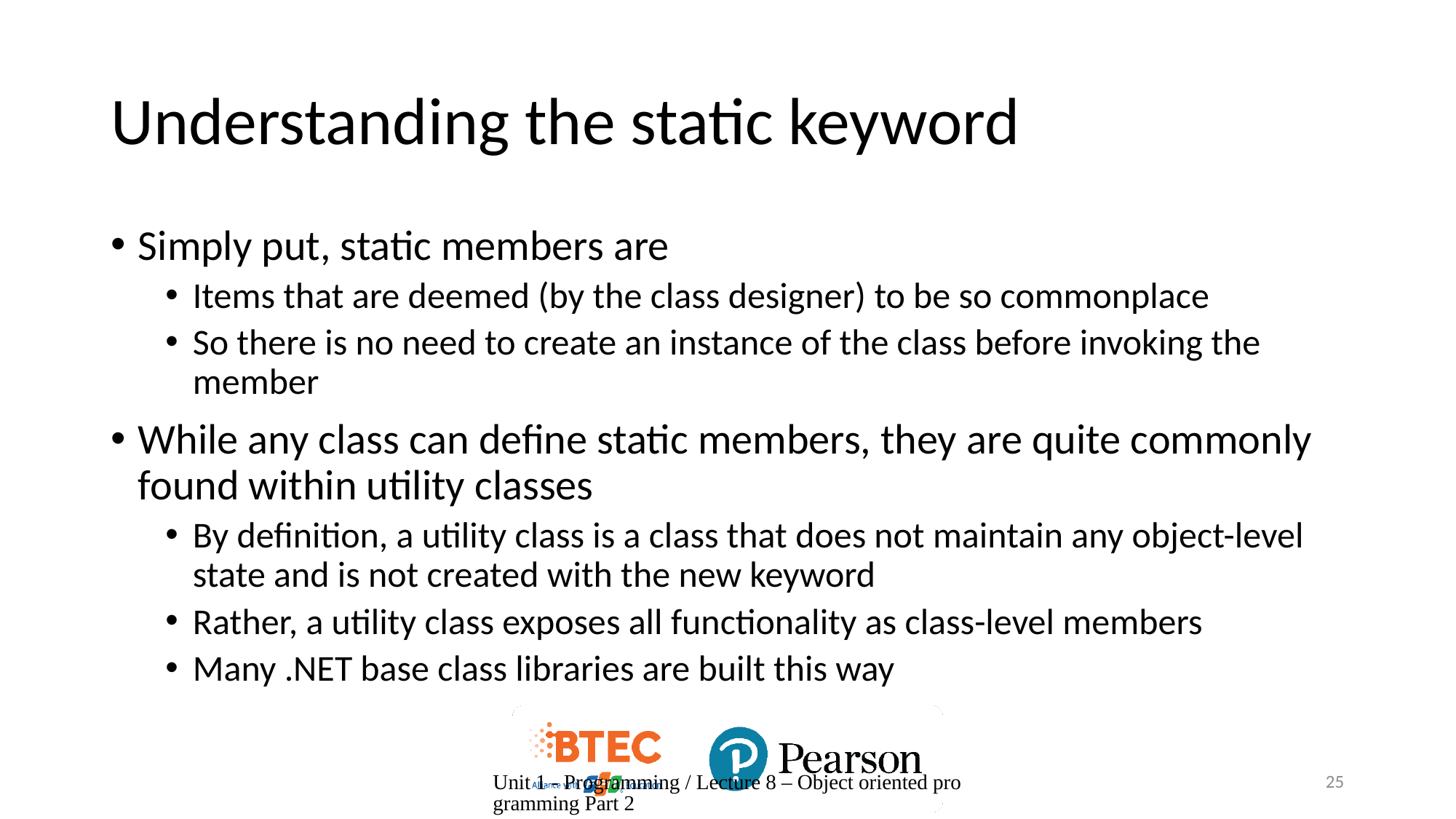

# Understanding the static keyword
Simply put, static members are
Items that are deemed (by the class designer) to be so commonplace
So there is no need to create an instance of the class before invoking the member
While any class can define static members, they are quite commonly found within utility classes
By definition, a utility class is a class that does not maintain any object-level state and is not created with the new keyword
Rather, a utility class exposes all functionality as class-level members
Many .NET base class libraries are built this way
Unit 1 - Programming / Lecture 8 – Object oriented programming Part 2
25